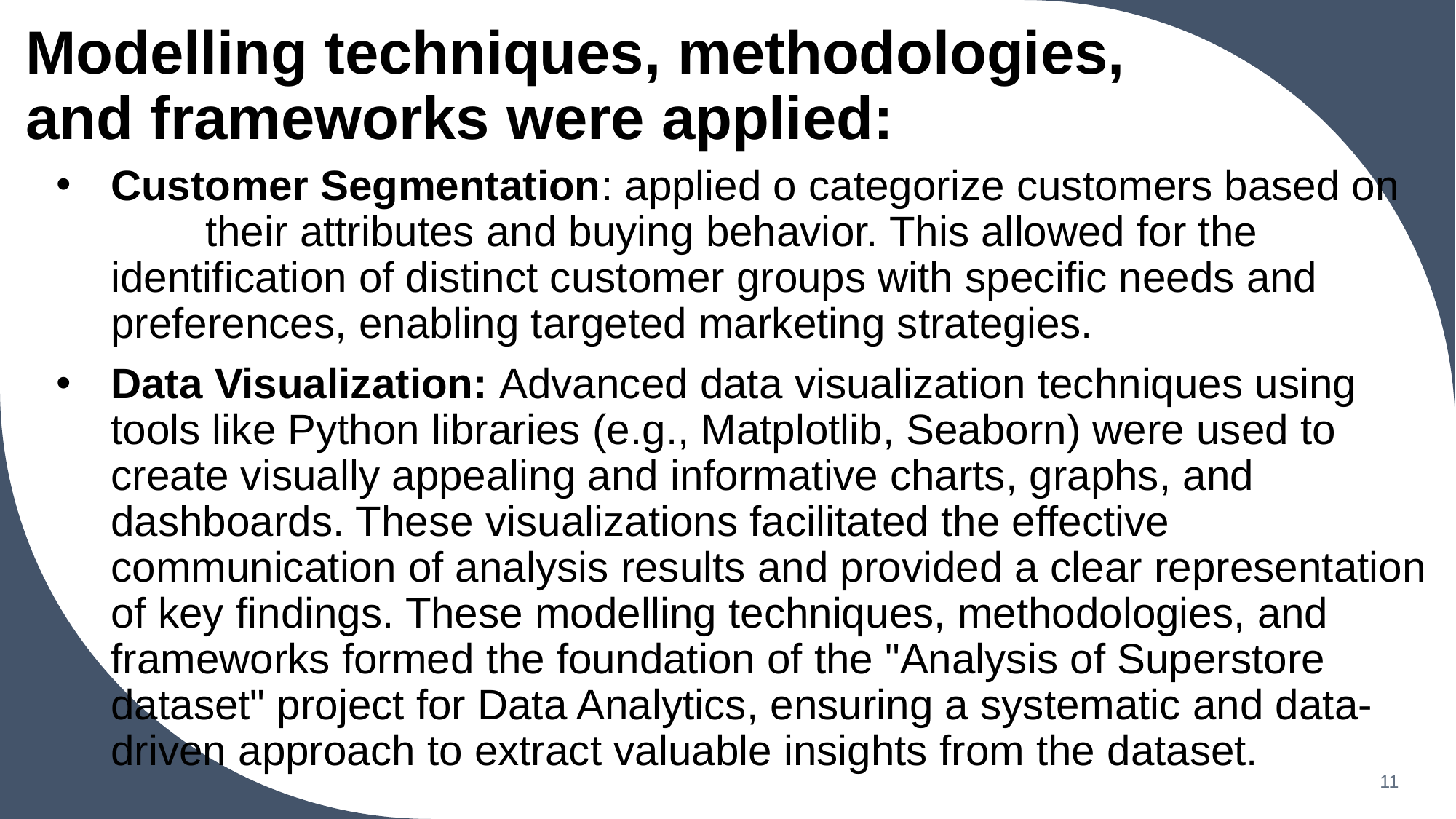

# Modelling techniques, methodologies, and frameworks were applied:
Customer Segmentation: applied o categorize customers based on           their attributes and buying behavior. This allowed for the identification of distinct customer groups with specific needs and preferences, enabling targeted marketing strategies.
Data Visualization: Advanced data visualization techniques using tools like Python libraries (e.g., Matplotlib, Seaborn) were used to create visually appealing and informative charts, graphs, and dashboards. These visualizations facilitated the effective communication of analysis results and provided a clear representation of key findings. These modelling techniques, methodologies, and frameworks formed the foundation of the "Analysis of Superstore dataset" project for Data Analytics, ensuring a systematic and data-driven approach to extract valuable insights from the dataset.
11